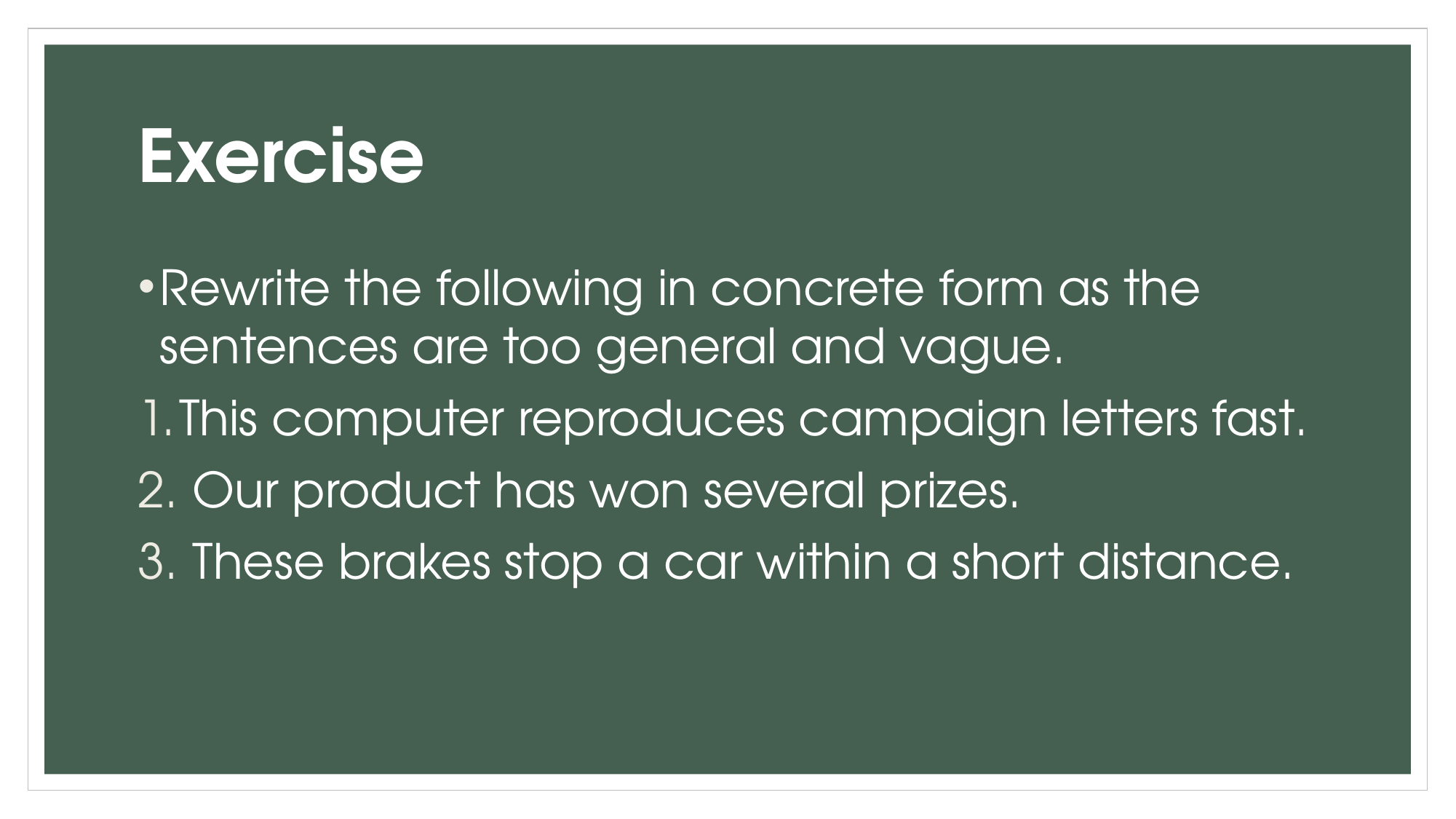

# Exercise
Rewrite the following in concrete form as the sentences are too general and vague.
This computer reproduces campaign letters fast.
 Our product has won several prizes.
 These brakes stop a car within a short distance.